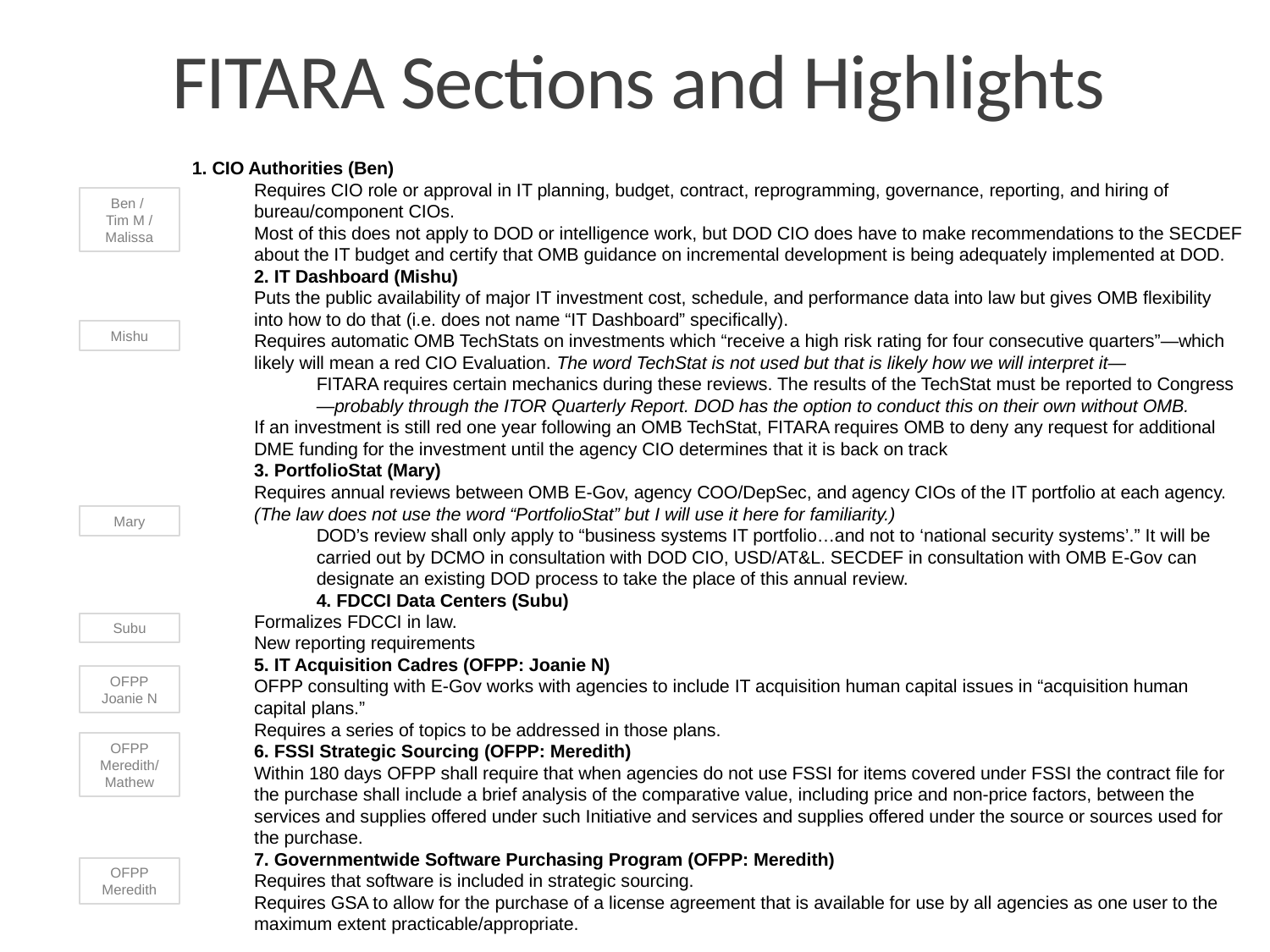

# FITARA Sections and Highlights
1. CIO Authorities (Ben)
Requires CIO role or approval in IT planning, budget, contract, reprogramming, governance, reporting, and hiring of bureau/component CIOs.
Most of this does not apply to DOD or intelligence work, but DOD CIO does have to make recommendations to the SECDEF about the IT budget and certify that OMB guidance on incremental development is being adequately implemented at DOD.
2. IT Dashboard (Mishu)
Puts the public availability of major IT investment cost, schedule, and performance data into law but gives OMB flexibility into how to do that (i.e. does not name “IT Dashboard” specifically).
Requires automatic OMB TechStats on investments which “receive a high risk rating for four consecutive quarters”—which likely will mean a red CIO Evaluation. The word TechStat is not used but that is likely how we will interpret it—
FITARA requires certain mechanics during these reviews. The results of the TechStat must be reported to Congress—probably through the ITOR Quarterly Report. DOD has the option to conduct this on their own without OMB.
If an investment is still red one year following an OMB TechStat, FITARA requires OMB to deny any request for additional DME funding for the investment until the agency CIO determines that it is back on track
3. PortfolioStat (Mary)
Requires annual reviews between OMB E-Gov, agency COO/DepSec, and agency CIOs of the IT portfolio at each agency. (The law does not use the word “PortfolioStat” but I will use it here for familiarity.)
DOD’s review shall only apply to “business systems IT portfolio…and not to ‘national security systems’.” It will be carried out by DCMO in consultation with DOD CIO, USD/AT&L. SECDEF in consultation with OMB E-Gov can designate an existing DOD process to take the place of this annual review.
4. FDCCI Data Centers (Subu)
Formalizes FDCCI in law.
New reporting requirements
5. IT Acquisition Cadres (OFPP: Joanie N)
OFPP consulting with E-Gov works with agencies to include IT acquisition human capital issues in “acquisition human capital plans.”
Requires a series of topics to be addressed in those plans.
6. FSSI Strategic Sourcing (OFPP: Meredith)
Within 180 days OFPP shall require that when agencies do not use FSSI for items covered under FSSI the contract file for the purchase shall include a brief analysis of the comparative value, including price and non-price factors, between the services and supplies offered under such Initiative and services and supplies offered under the source or sources used for the purchase.
7. Governmentwide Software Purchasing Program (OFPP: Meredith)
Requires that software is included in strategic sourcing.
Requires GSA to allow for the purchase of a license agreement that is available for use by all agencies as one user to the maximum extent practicable/appropriate.
Ben /
Tim M / Malissa
Mishu
Mary
Subu
OFPP
Joanie N
OFPP Meredith/
Mathew
OFPP Meredith

5